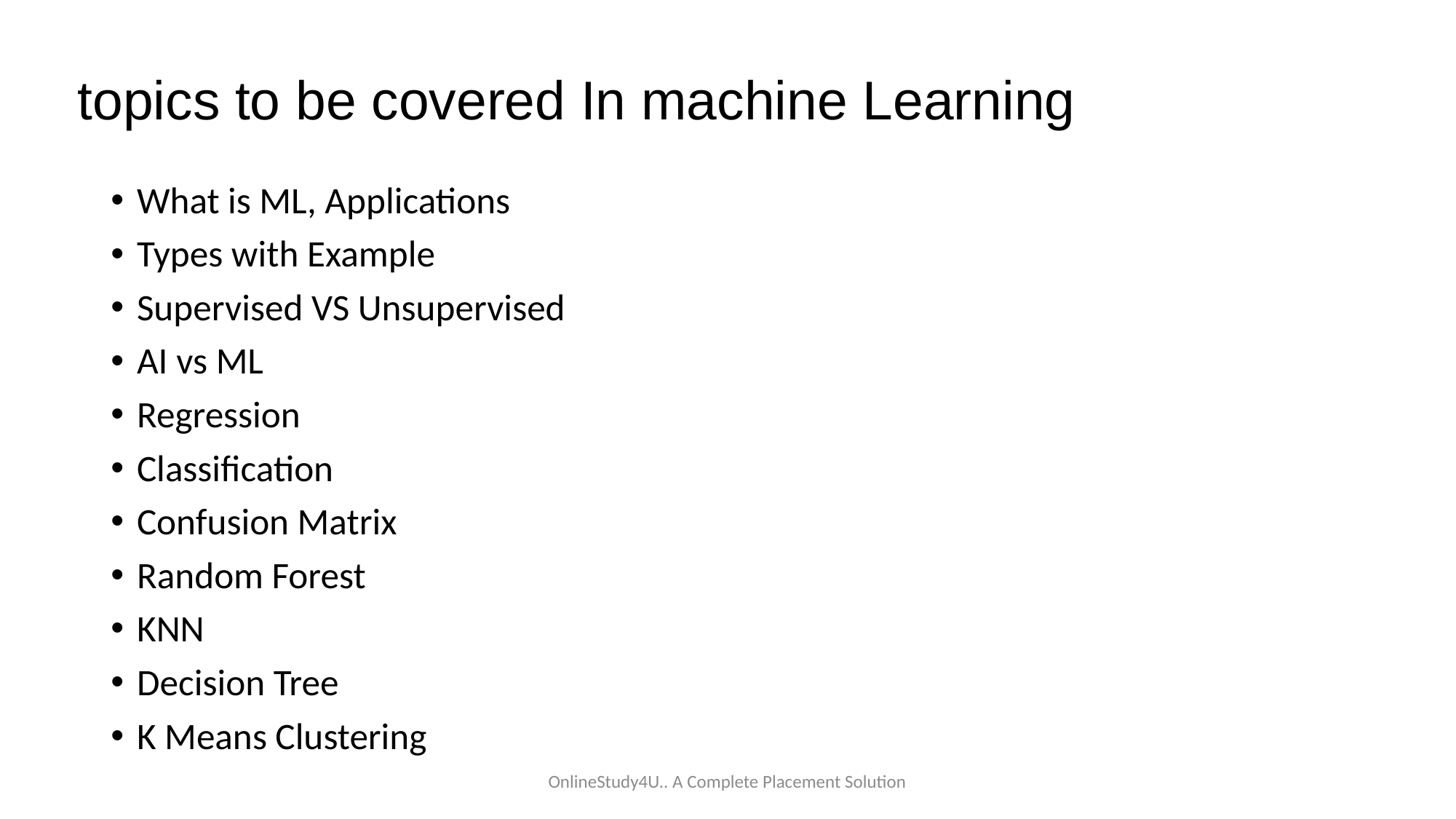

# topics to be covered In machine Learning
What is ML, Applications
Types with Example
Supervised VS Unsupervised
AI vs ML
Regression
Classification
Confusion Matrix
Random Forest
KNN
Decision Tree
K Means Clustering

OnlineStudy4U.. A Complete Placement Solution